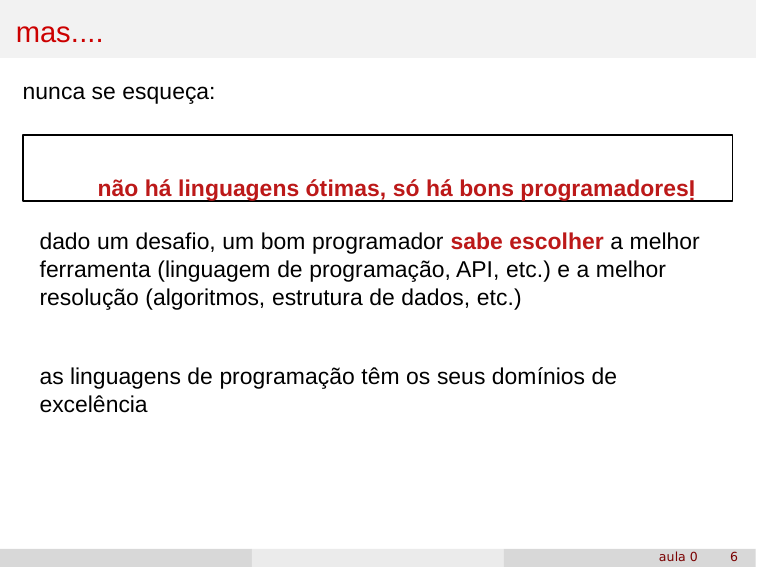

# mas....
nunca se esqueça:

não há linguagens ótimas, só há bons programadoresỊ
dado um desafio, um bom programador sabe escolher a melhor ferramenta (linguagem de programação, API, etc.) e a melhor resolução (algoritmos, estrutura de dados, etc.)

as linguagens de programação têm os seus domínios de excelência

aula 0
6